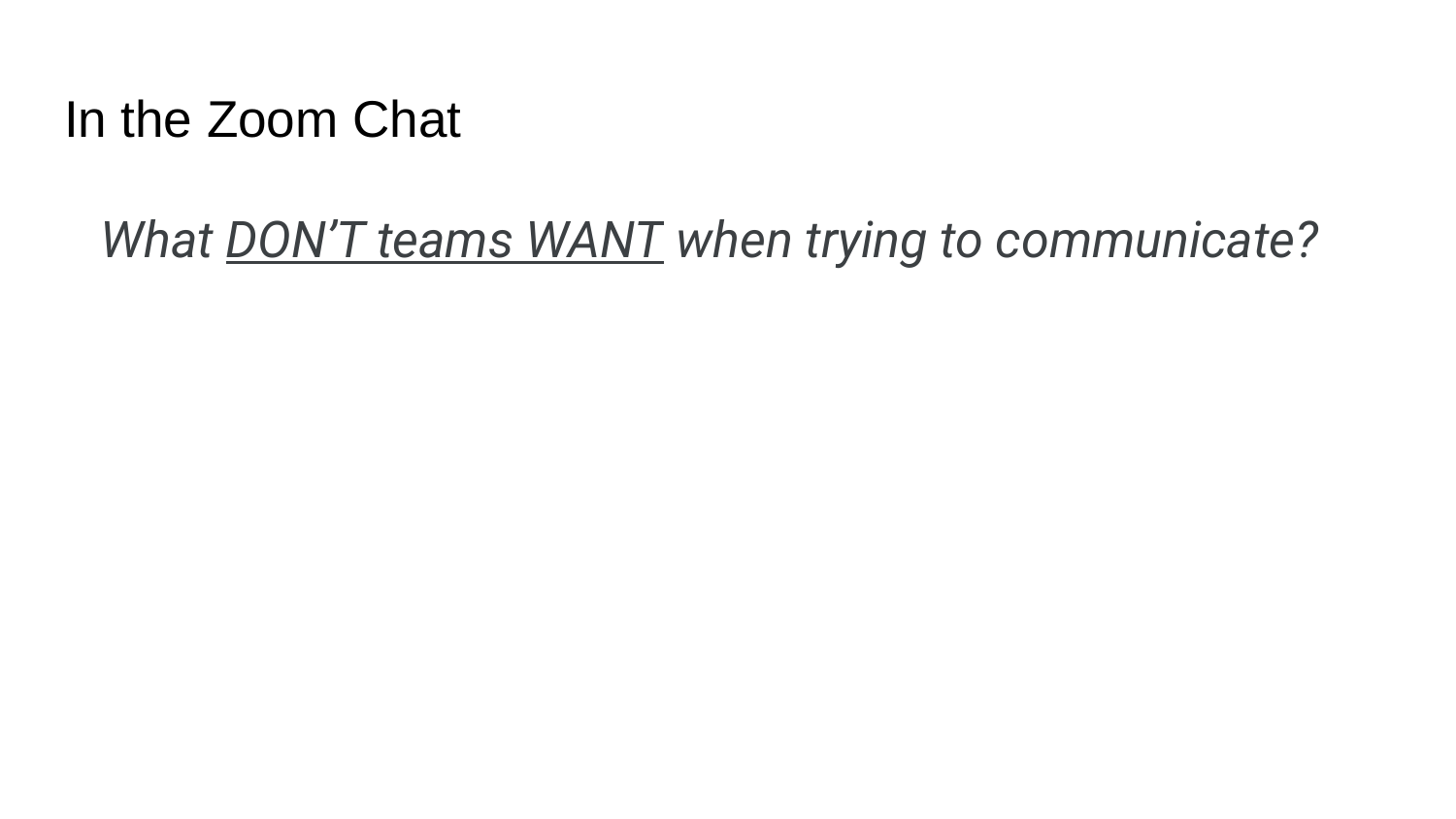

# In the Zoom Chat
What DON’T teams WANT when trying to communicate?